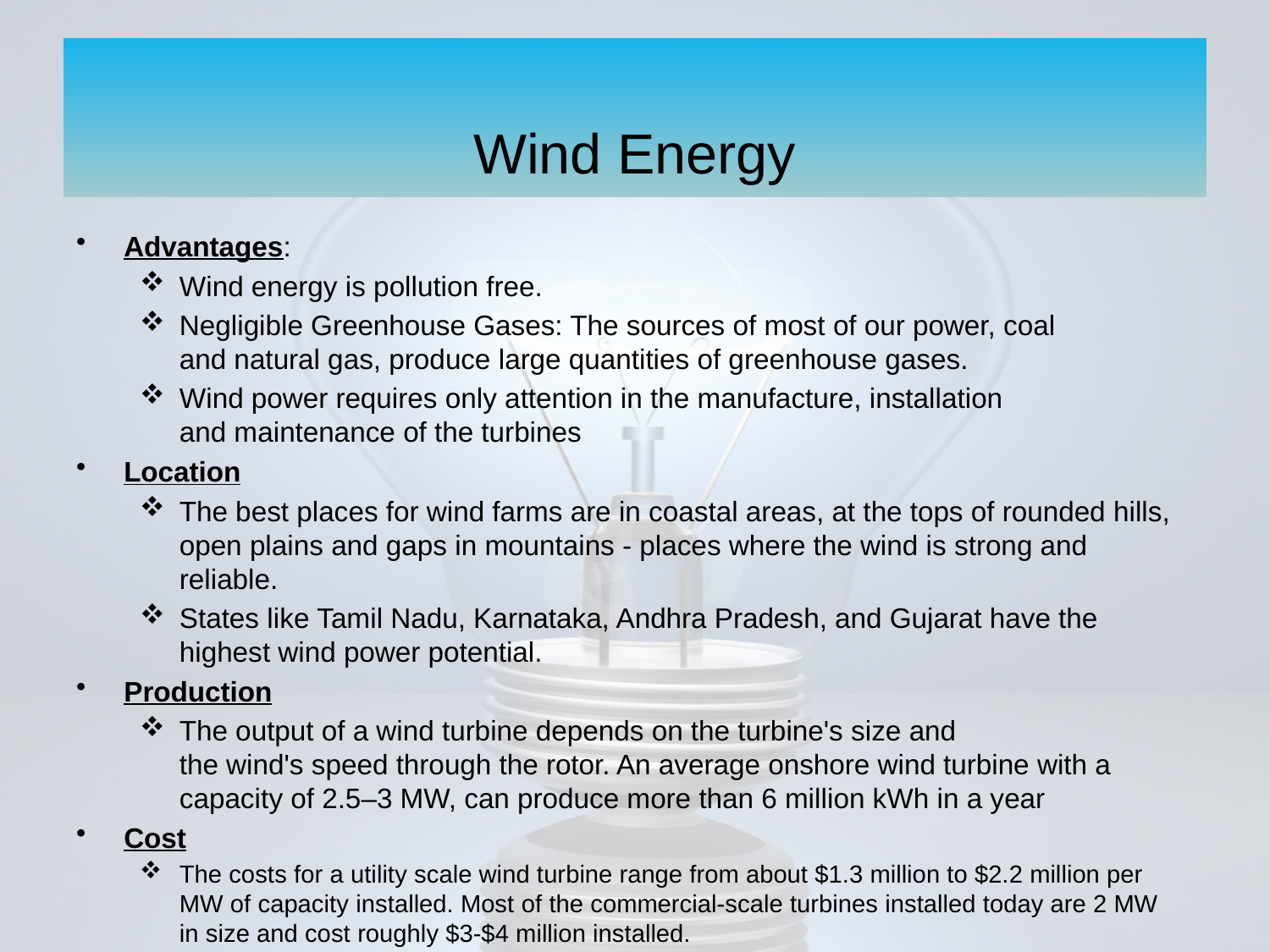

# Wind Energy
Advantages:
Wind energy is pollution free.
Negligible Greenhouse Gases: The sources of most of our power, coal and natural gas, produce large quantities of greenhouse gases.
Wind power requires only attention in the manufacture, installation and maintenance of the turbines
Location
The best places for wind farms are in coastal areas, at the tops of rounded hills, open plains and gaps in mountains - places where the wind is strong and reliable.
States like Tamil Nadu, Karnataka, Andhra Pradesh, and Gujarat have the highest wind power potential.
Production
The output of a wind turbine depends on the turbine's size and the wind's speed through the rotor. An average onshore wind turbine with a capacity of 2.5–3 MW, can produce more than 6 million kWh in a year
Cost
The costs for a utility scale wind turbine range from about $1.3 million to $2.2 million per MW of capacity installed. Most of the commercial-scale turbines installed today are 2 MW in size and cost roughly $3-$4 million installed.